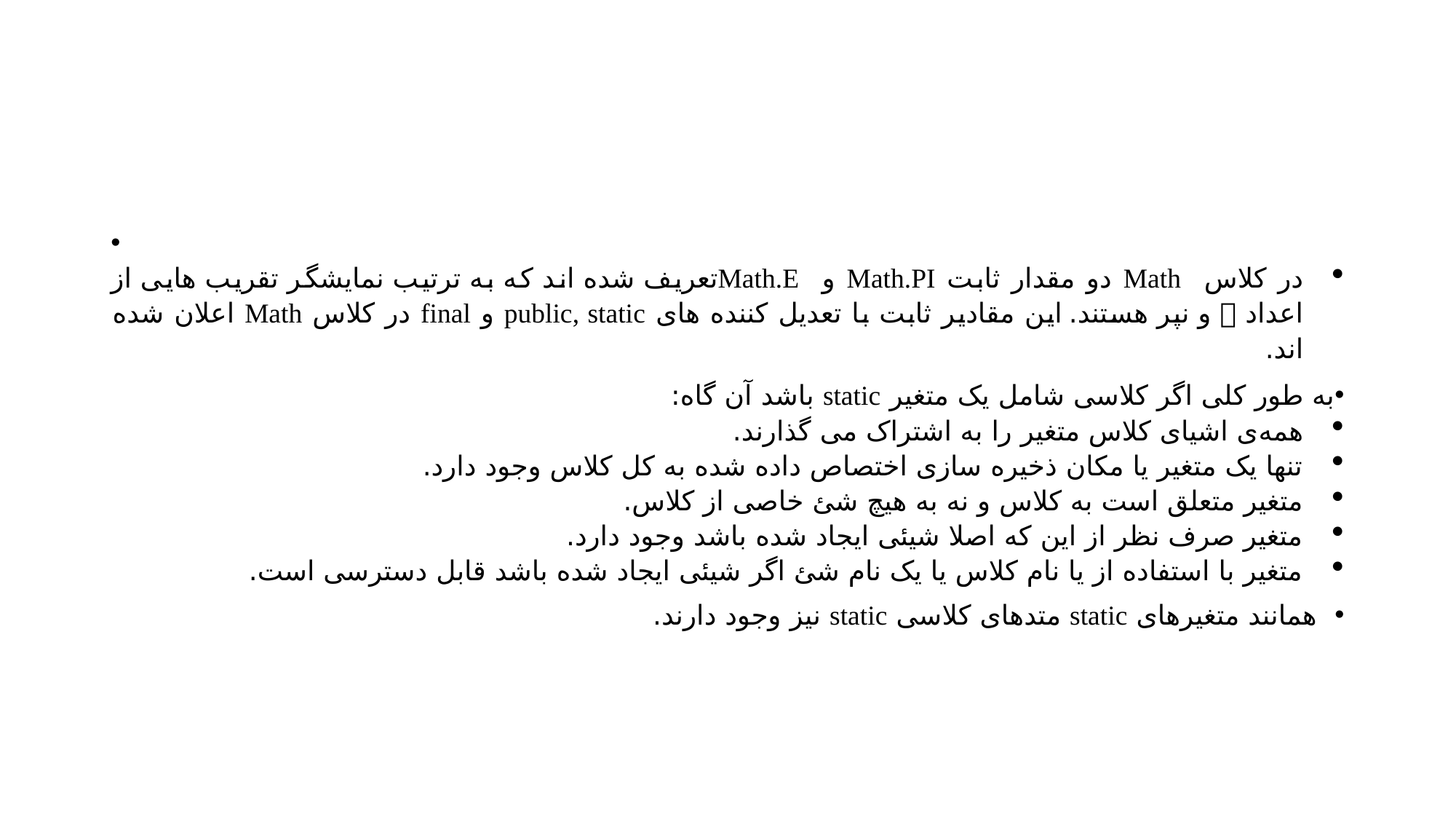

#

در کلاس  Math دو مقدار ثابت Math.PI و  Math.Eتعریف شده اند که به ترتیب نمایشگر تقریب هایی از اعداد π و نپر هستند. این مقادیر ثابت با تعدیل کننده های public, static و final در کلاس Math اعلان شده اند.
به طور کلی اگر کلاسی شامل یک متغیر static باشد آن گاه:
همه‌ی اشیای کلاس متغیر را به اشتراک می گذارند.
تنها یک متغیر یا مکان ذخیره سازی اختصاص داده شده به کل کلاس وجود دارد.
متغیر متعلق است به کلاس و نه به هیچ شئ خاصی از کلاس.
متغیر صرف نظر از این که اصلا شیئی ایجاد شده باشد وجود دارد.
متغیر با استفاده از یا نام کلاس یا یک نام شئ اگر شیئی ایجاد شده باشد قابل دسترسی است.
همانند متغیرهای static متدهای کلاسی static نیز وجود دارند.